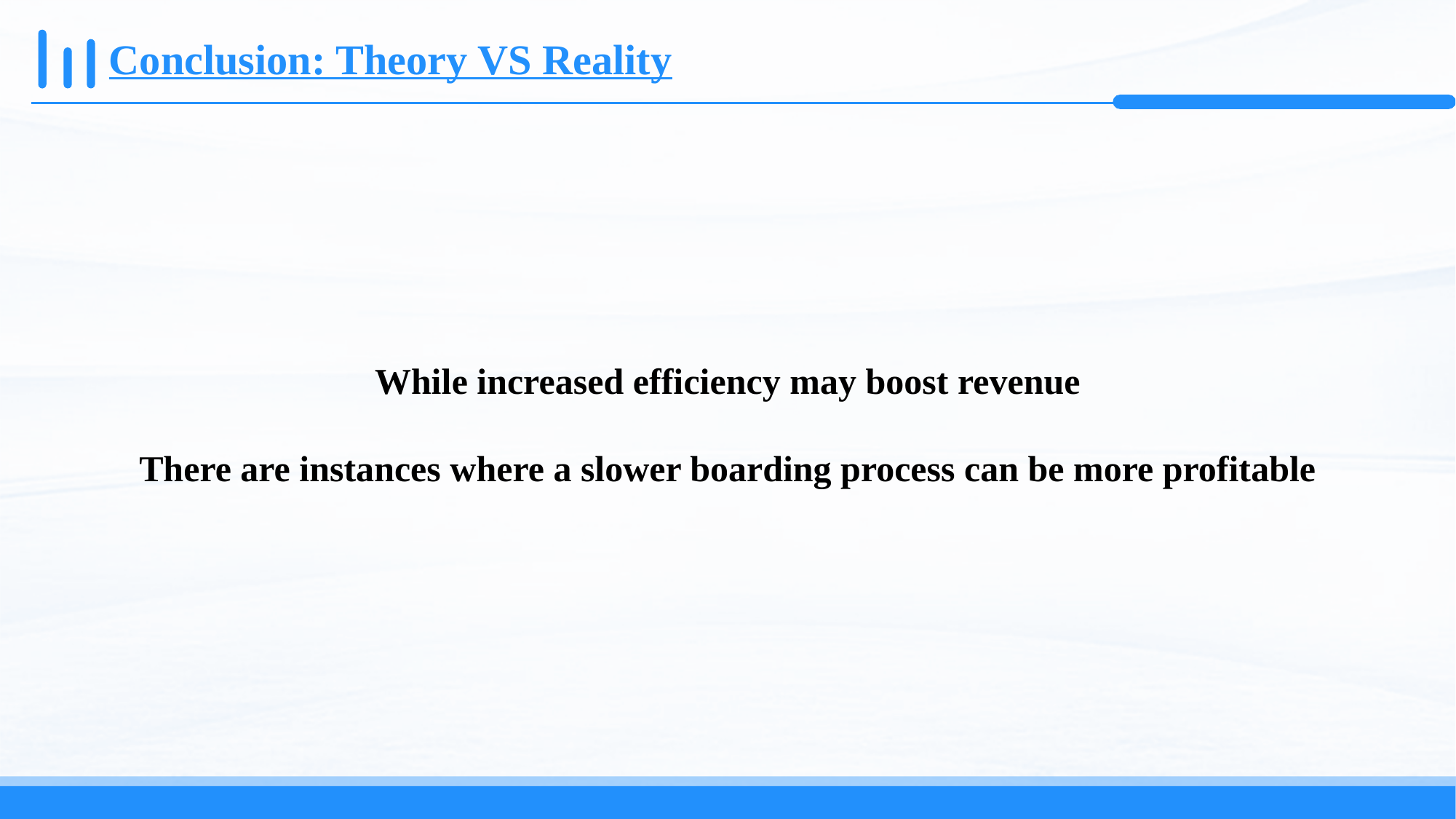

# Conclusion: Theory VS Reality
While increased efficiency may boost revenue
There are instances where a slower boarding process can be more profitable